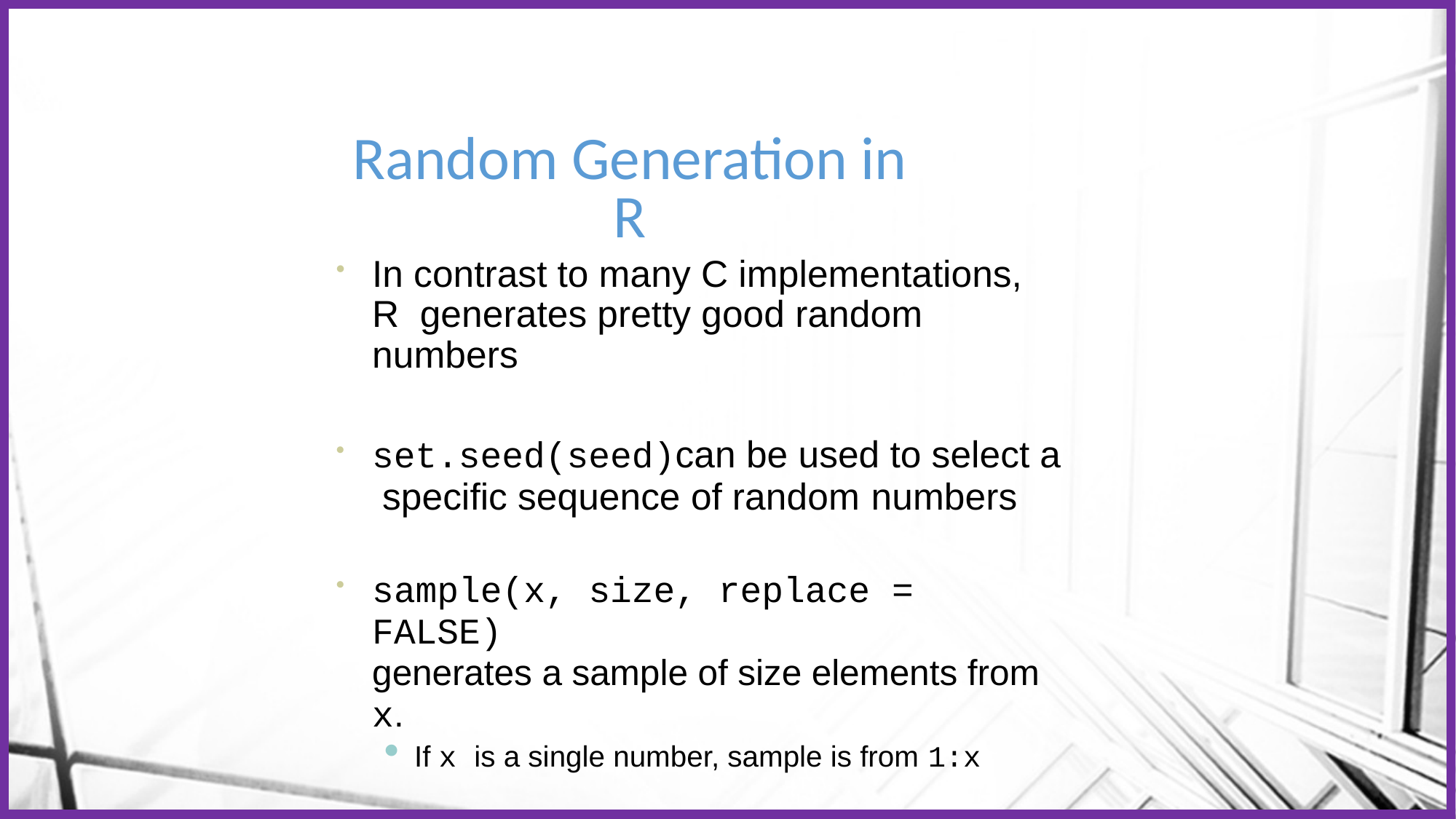

# Random Generation in R
In contrast to many C implementations, R  generates pretty good random numbers

set.seed(seed)can be used to select a  specific sequence of random numbers

sample(x, size, replace = FALSE)
generates a sample of size elements from x.
If x is a single number, sample is from 1:x